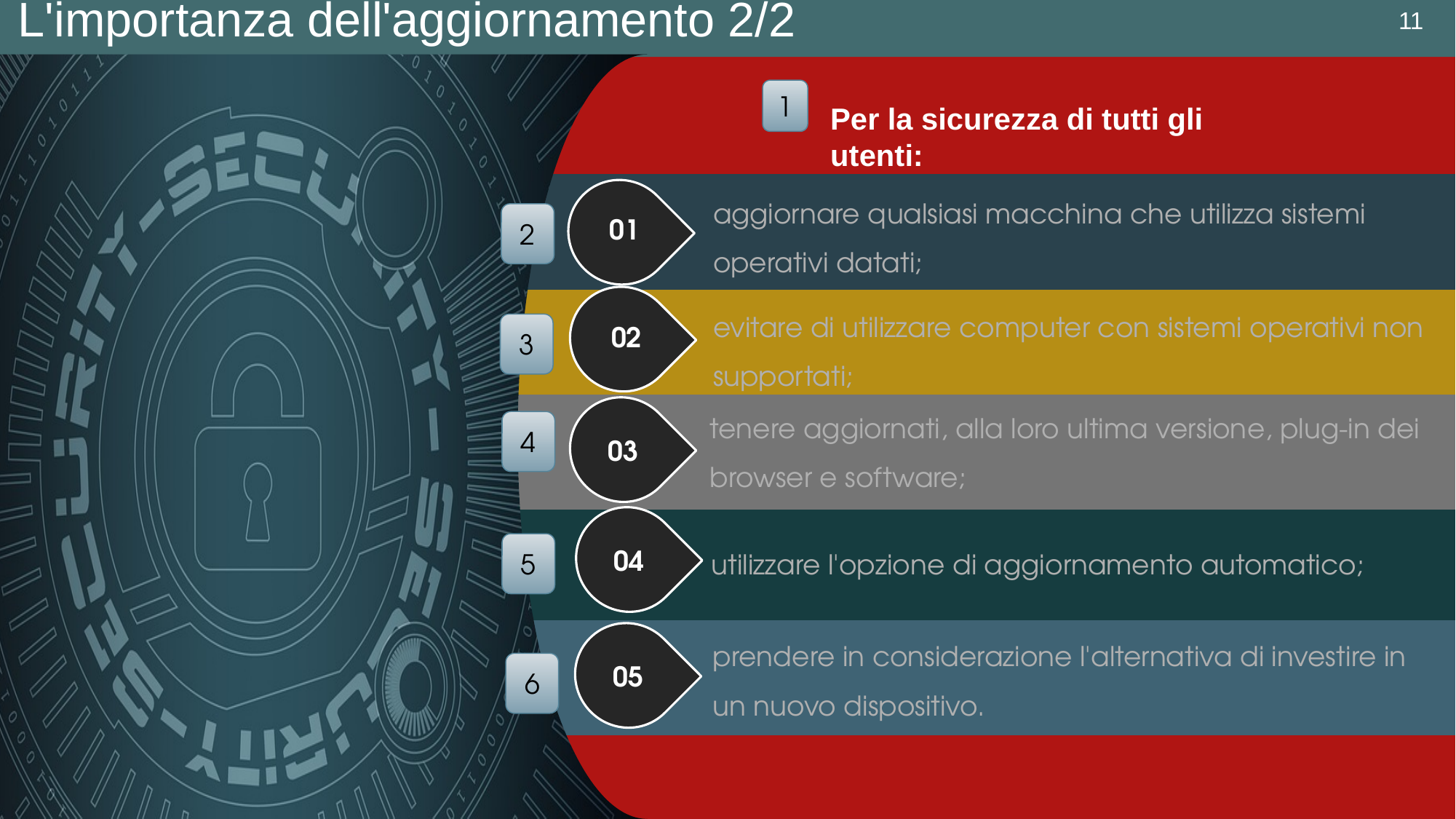

11
L'importanza dell'aggiornamento 2/2
Note sviluppo:
https://pixabay.com/it/sicurezza-tecnologia-3497068/

1
Per la sicurezza di tutti gli utenti:

aggiornare qualsiasi macchina che utilizza sistemi operativi datati;

2
01

evitare di utilizzare computer con sistemi operativi non supportati;
3
02
tenere aggiornati, alla loro ultima versione, plug-in dei browser e software;

4
03

utilizzare l'opzione di aggiornamento automatico;
5
04
prendere in considerazione l'alternativa di investire in un nuovo dispositivo.

6
05